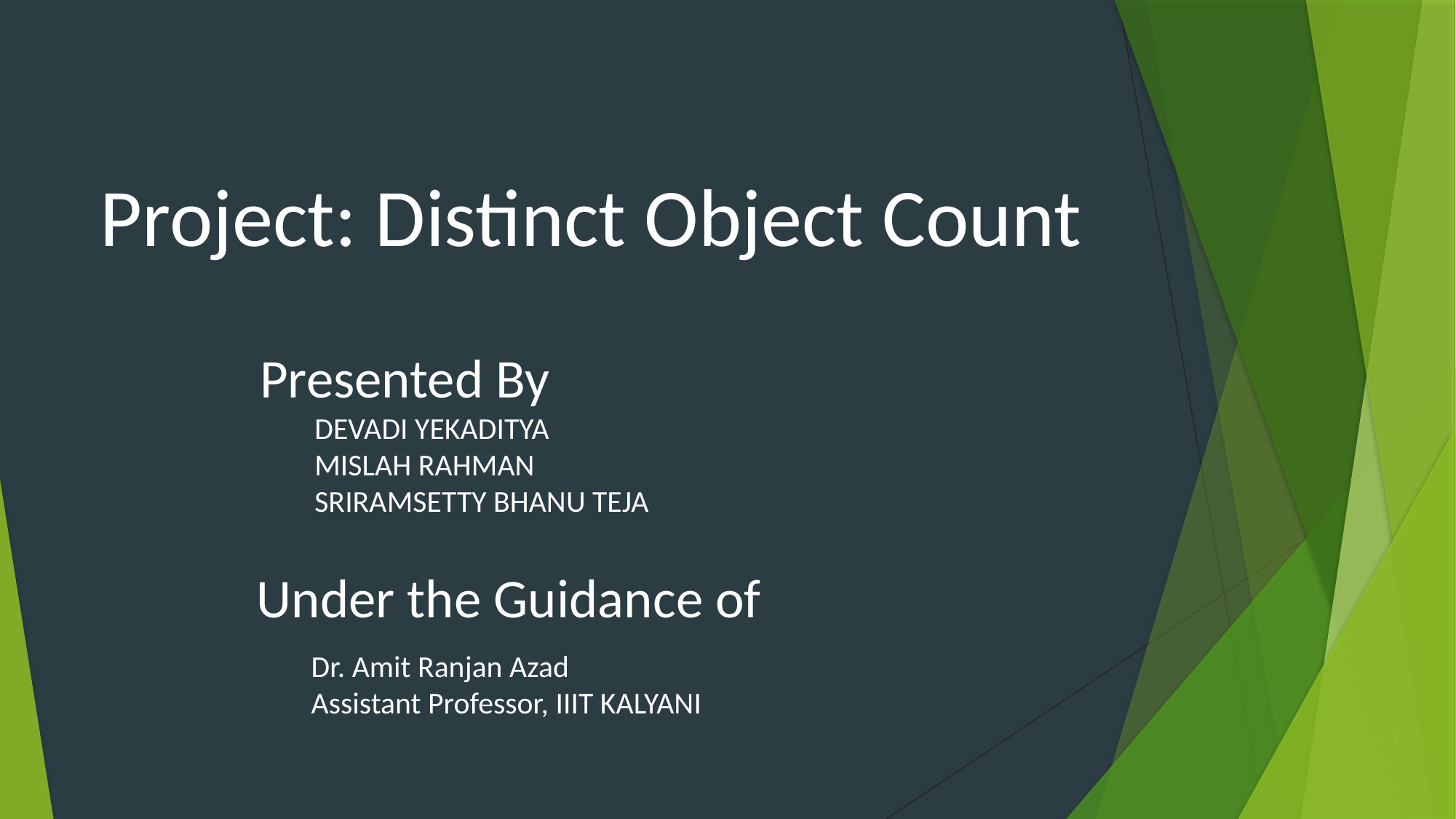

Project: Distinct Object Count
Presented By
DEVADI YEKADITYA
MISLAH RAHMAN
SRIRAMSETTY BHANU TEJA
Under the Guidance of
Dr. Amit Ranjan Azad
Assistant Professor, IIIT KALYANI
2